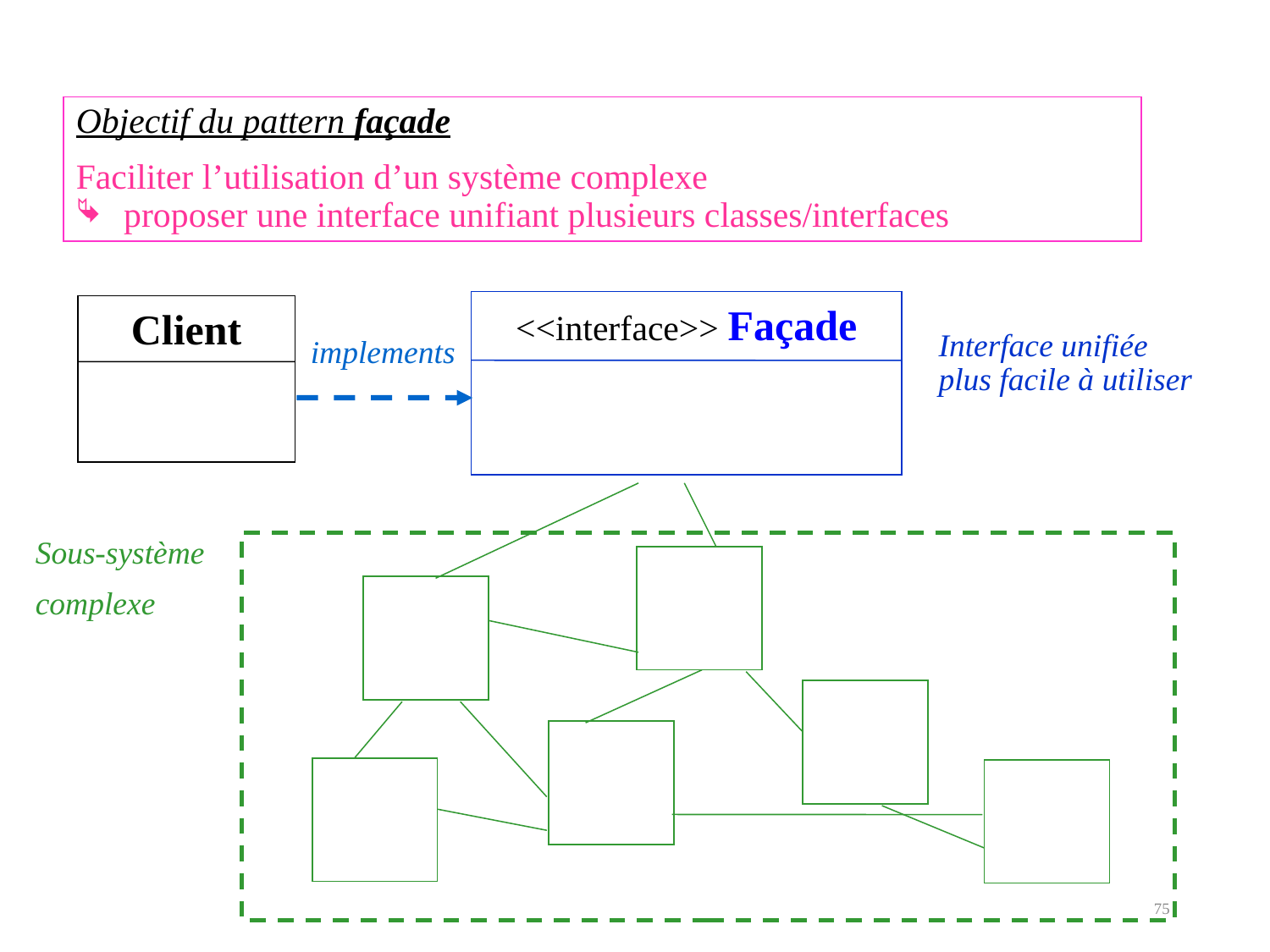

Objectif du pattern façade
Faciliter l’utilisation d’un système complexe
proposer une interface unifiant plusieurs classes/interfaces
<<interface>> Façade

Client

Interface unifiée
plus facile à utiliser
implements

Sous-système
complexe
75